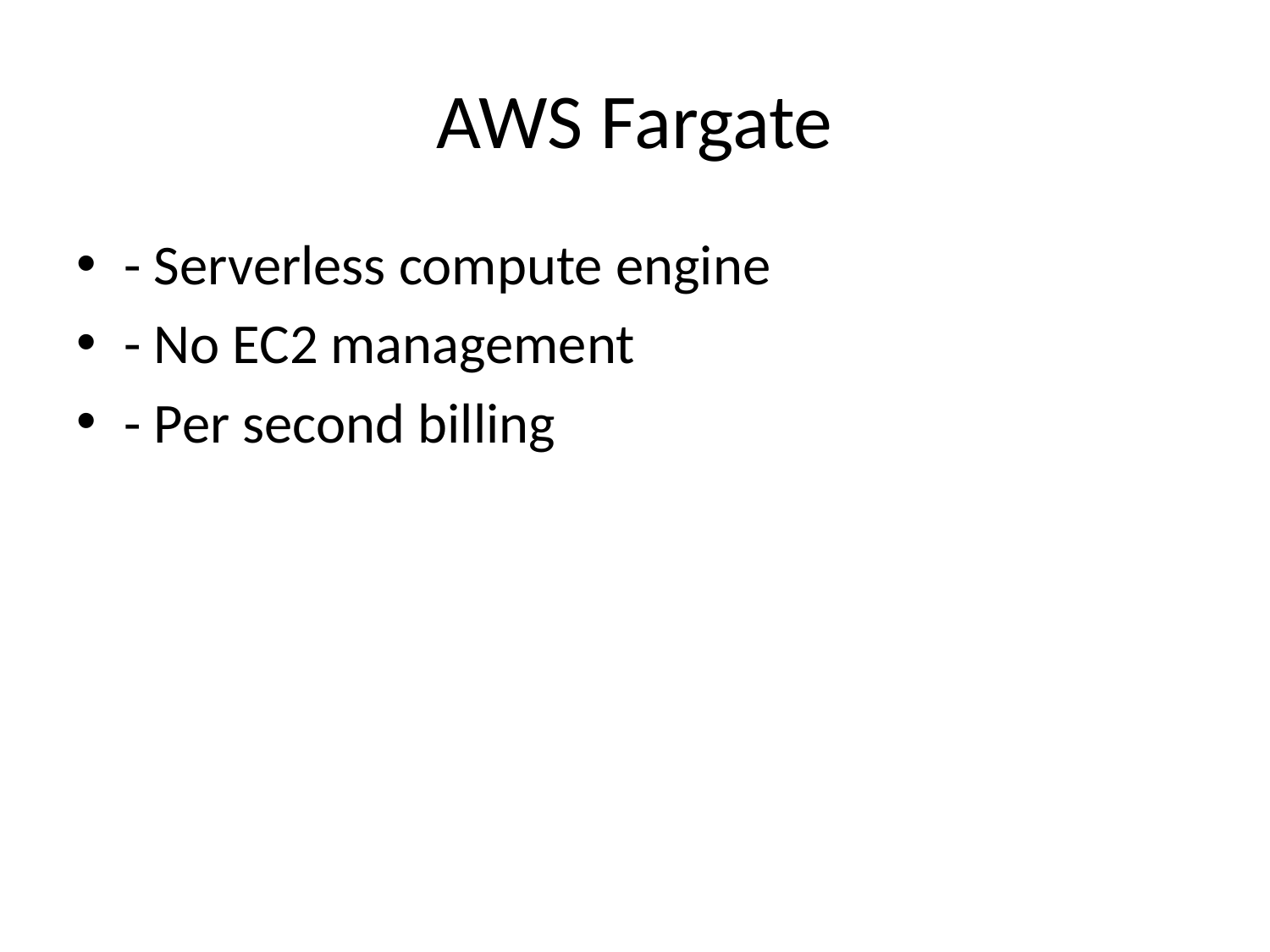

# AWS Fargate
- Serverless compute engine
- No EC2 management
- Per second billing